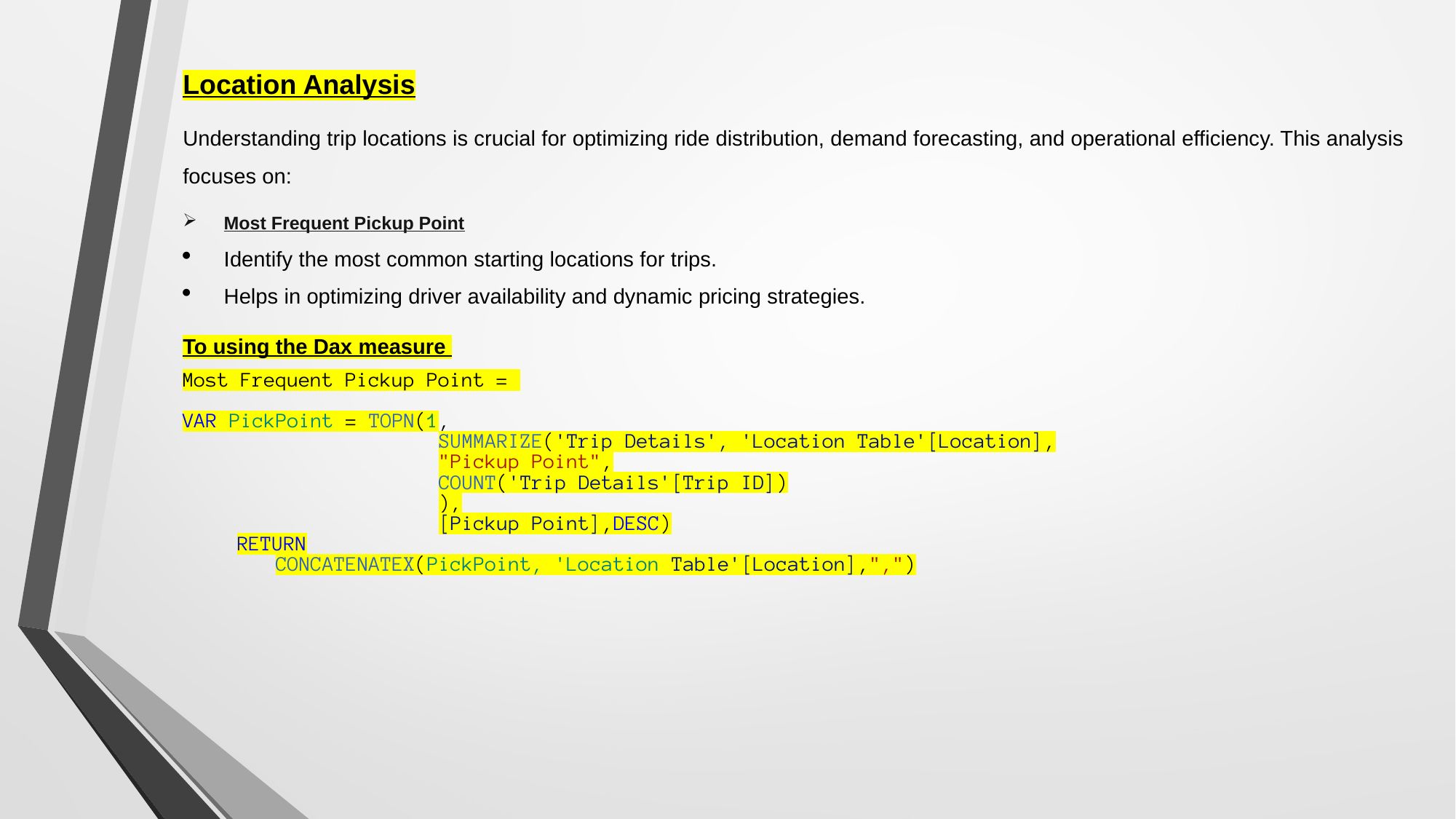

Location Analysis
Understanding trip locations is crucial for optimizing ride distribution, demand forecasting, and operational efficiency. This analysis focuses on:
Most Frequent Pickup Point
Identify the most common starting locations for trips.
Helps in optimizing driver availability and dynamic pricing strategies.
To using the Dax measure
Most Frequent Pickup Point =
VAR PickPoint = TOPN(1,
                      SUMMARIZE('Trip Details', 'Location Table'[Location],
                      "Pickup Point",
                      COUNT('Trip Details'[Trip ID])
                      ),
                      [Pickup Point],DESC)
	RETURN
        CONCATENATEX(PickPoint, 'Location Table'[Location],",")